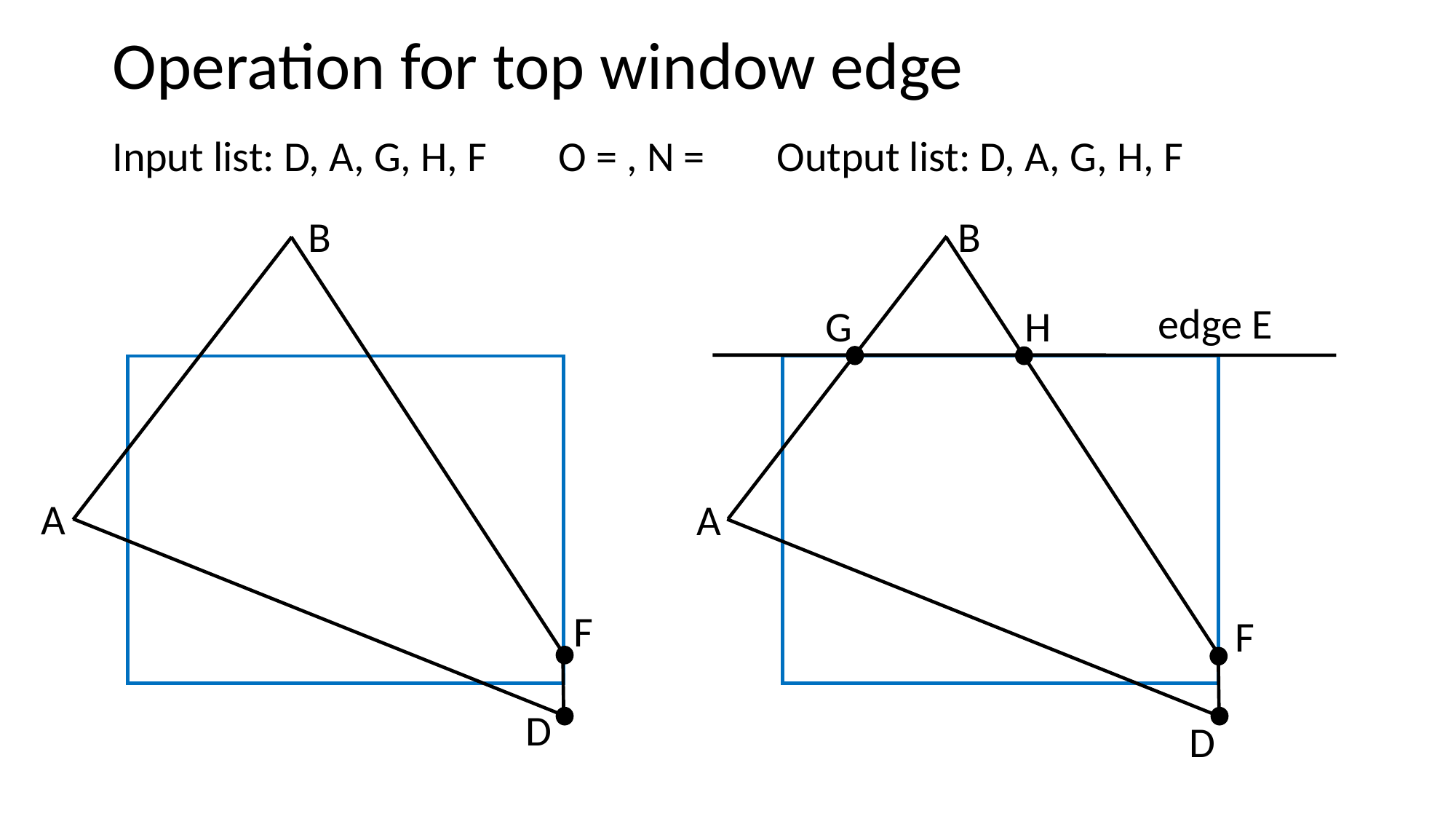

# Operation for top window edge
Input list: D, A, G, H, F	 O = , N = 	 Output list: D, A, G, H, F
B
B
edge E
G
H

A
A
F
F

D

D